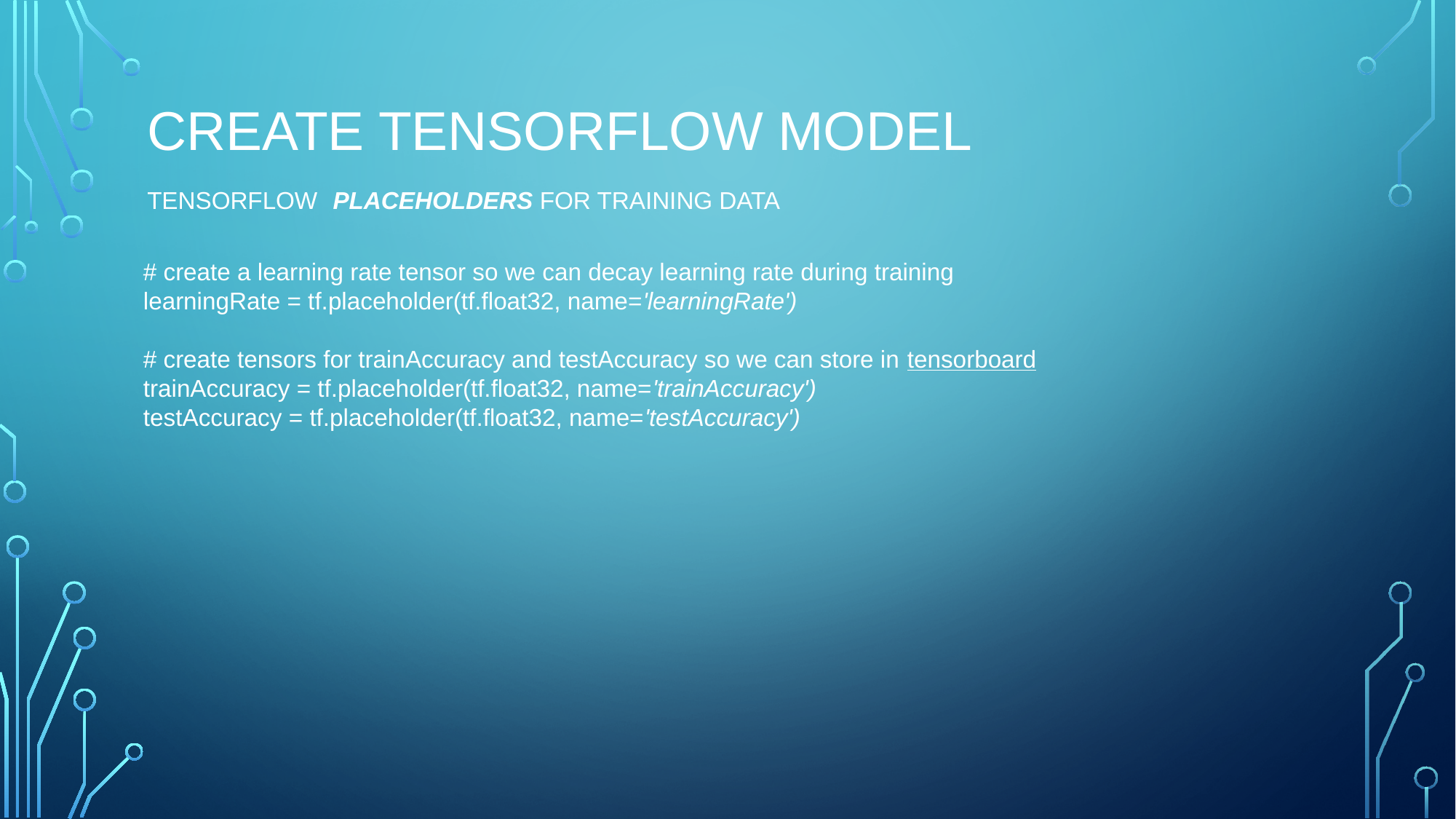

# Create tensorflow model tensorflow Placeholders for training data
# create a learning rate tensor so we can decay learning rate during training
learningRate = tf.placeholder(tf.float32, name='learningRate')

# create tensors for trainAccuracy and testAccuracy so we can store in tensorboard
trainAccuracy = tf.placeholder(tf.float32, name='trainAccuracy')
testAccuracy = tf.placeholder(tf.float32, name='testAccuracy')